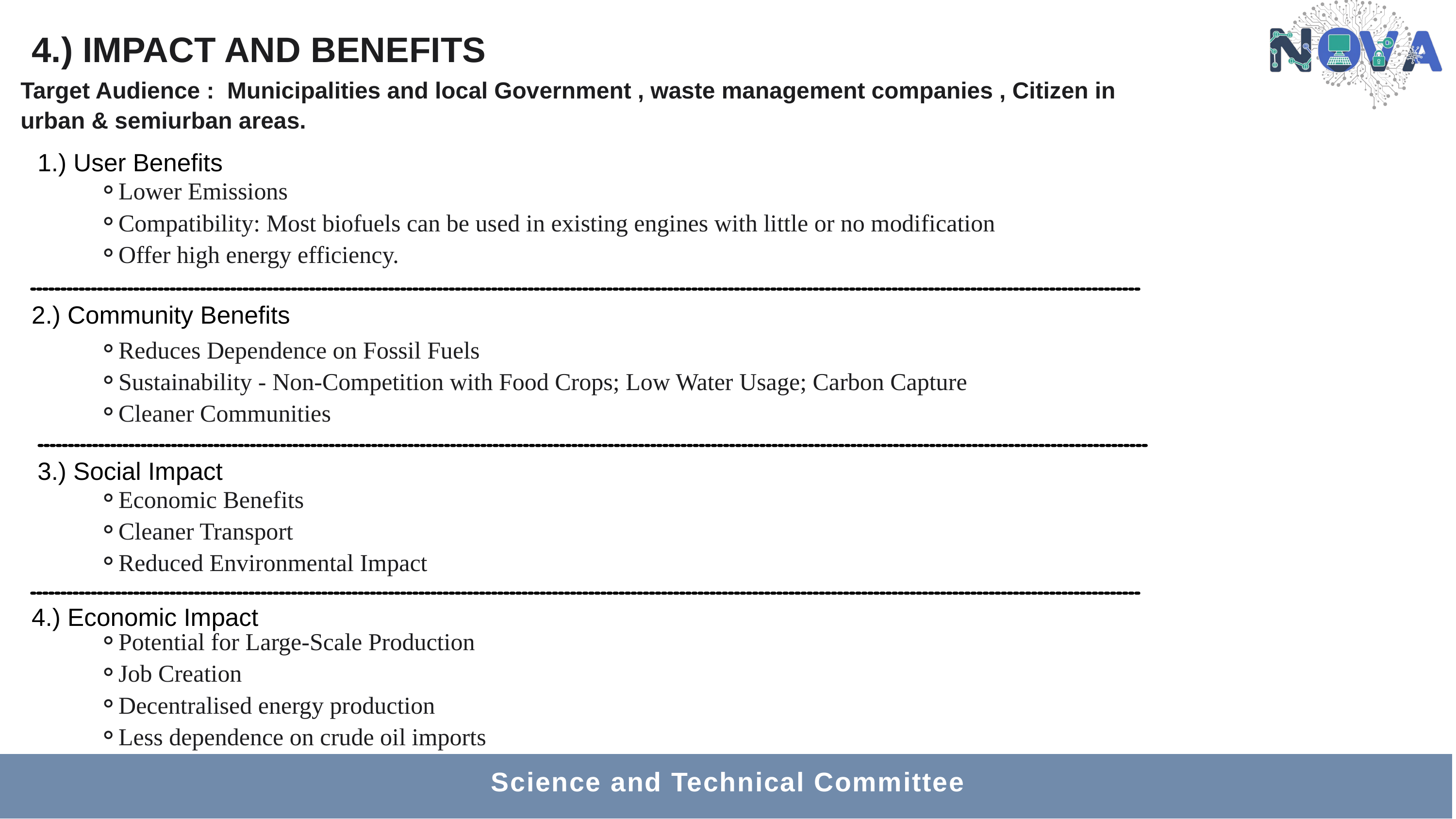

4.) IMPACT AND BENEFITS
Target Audience :  Municipalities and local Government , waste management companies , Citizen in urban & semiurban areas.
1.) User Benefits
Lower Emissions
Compatibility: Most biofuels can be used in existing engines with little or no modification
Offer high energy efficiency.

2.) Community Benefits
Reduces Dependence on Fossil Fuels
Sustainability - Non-Competition with Food Crops; Low Water Usage; Carbon Capture
Cleaner Communities

3.) Social Impact

Economic Benefits
Cleaner Transport
Reduced Environmental Impact

4.) Economic Impact
Potential for Large-Scale Production
Job Creation
Decentralised energy production
Less dependence on crude oil imports

Science and Technical Committee